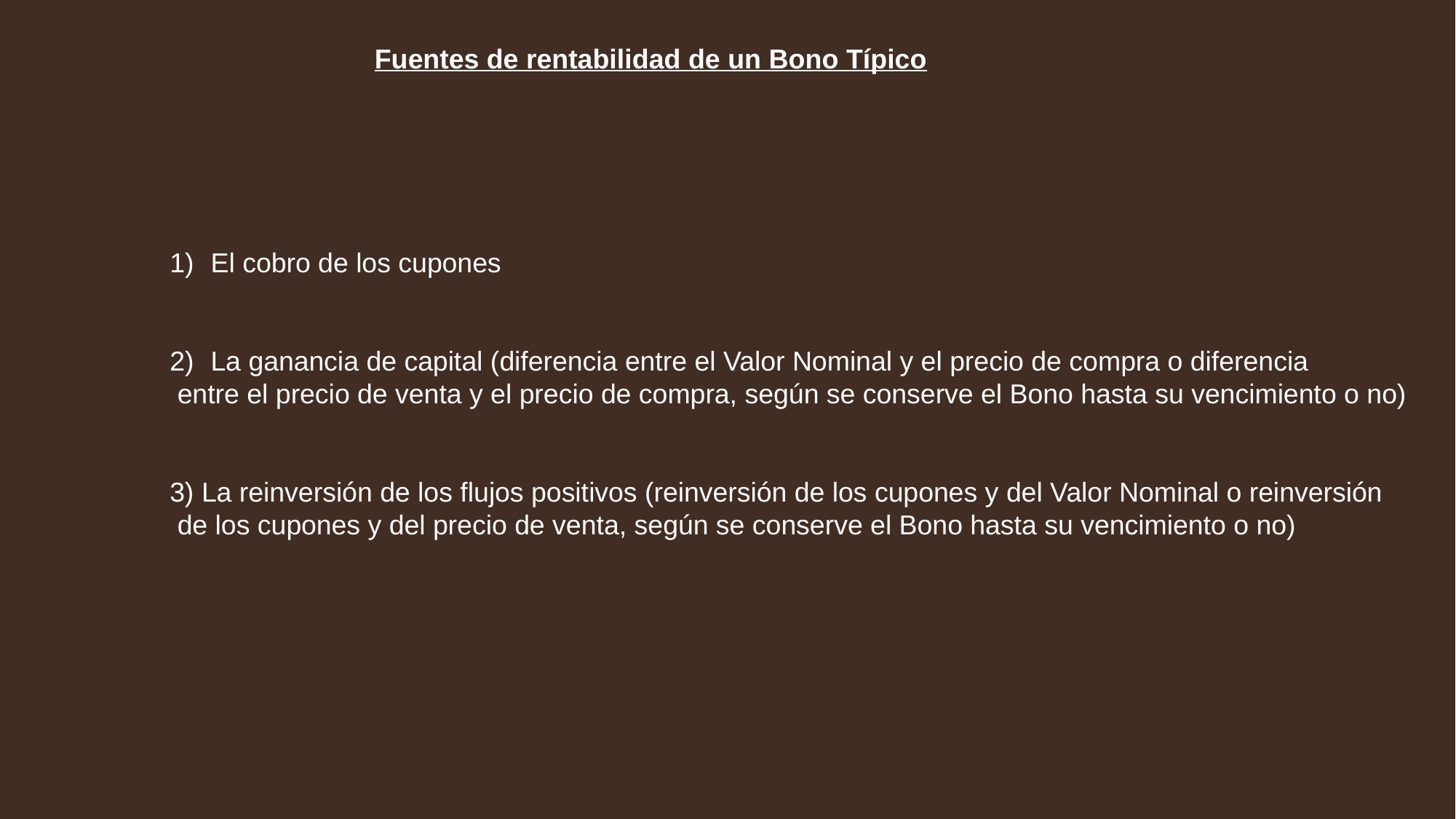

Fuentes de rentabilidad de un Bono Típico
El cobro de los cupones

La ganancia de capital (diferencia entre el Valor Nominal y el precio de compra o diferencia
 entre el precio de venta y el precio de compra, según se conserve el Bono hasta su vencimiento o no)

3) La reinversión de los flujos positivos (reinversión de los cupones y del Valor Nominal o reinversión
 de los cupones y del precio de venta, según se conserve el Bono hasta su vencimiento o no)